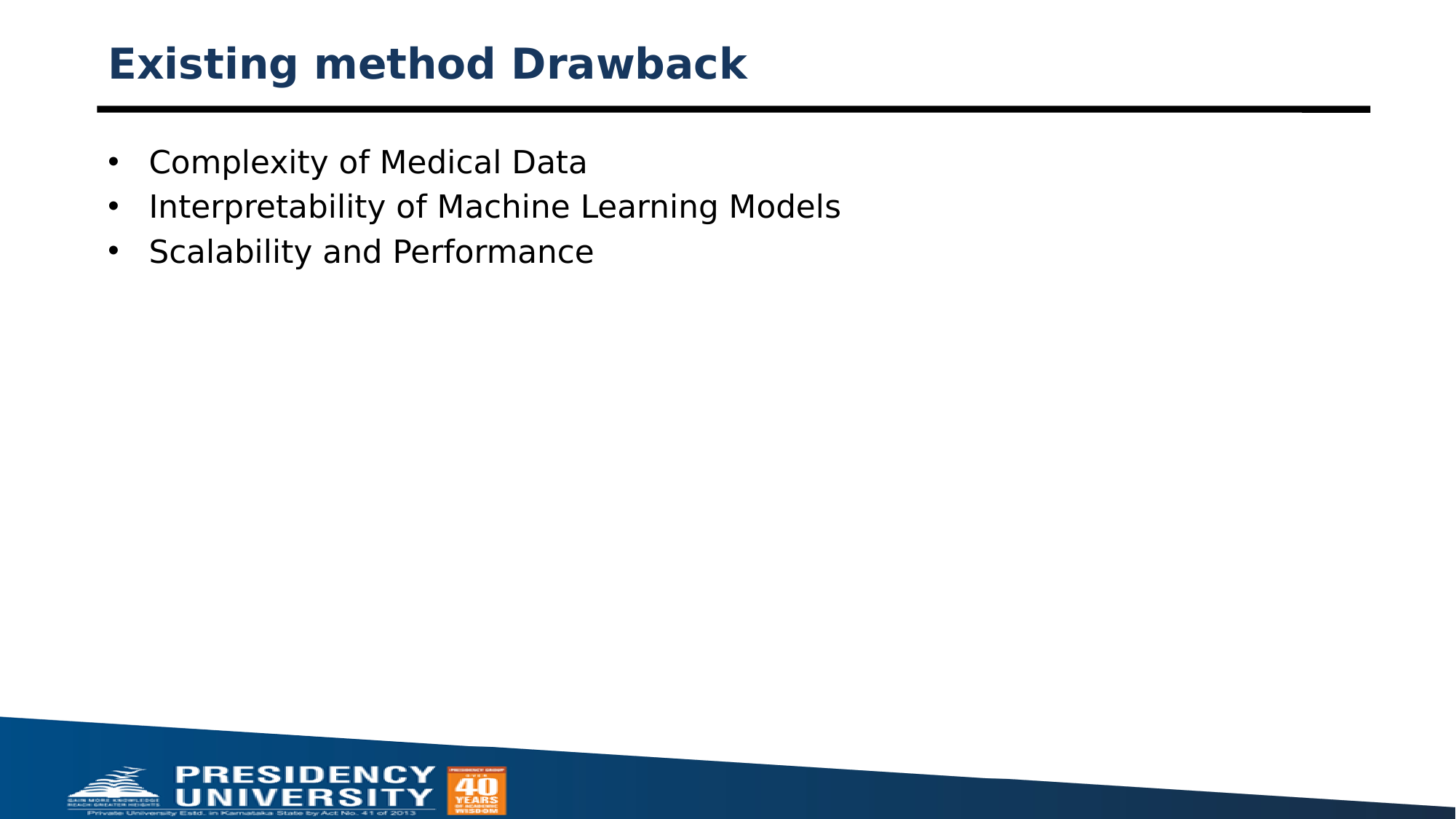

# Existing method Drawback
Complexity of Medical Data
Interpretability of Machine Learning Models
Scalability and Performance